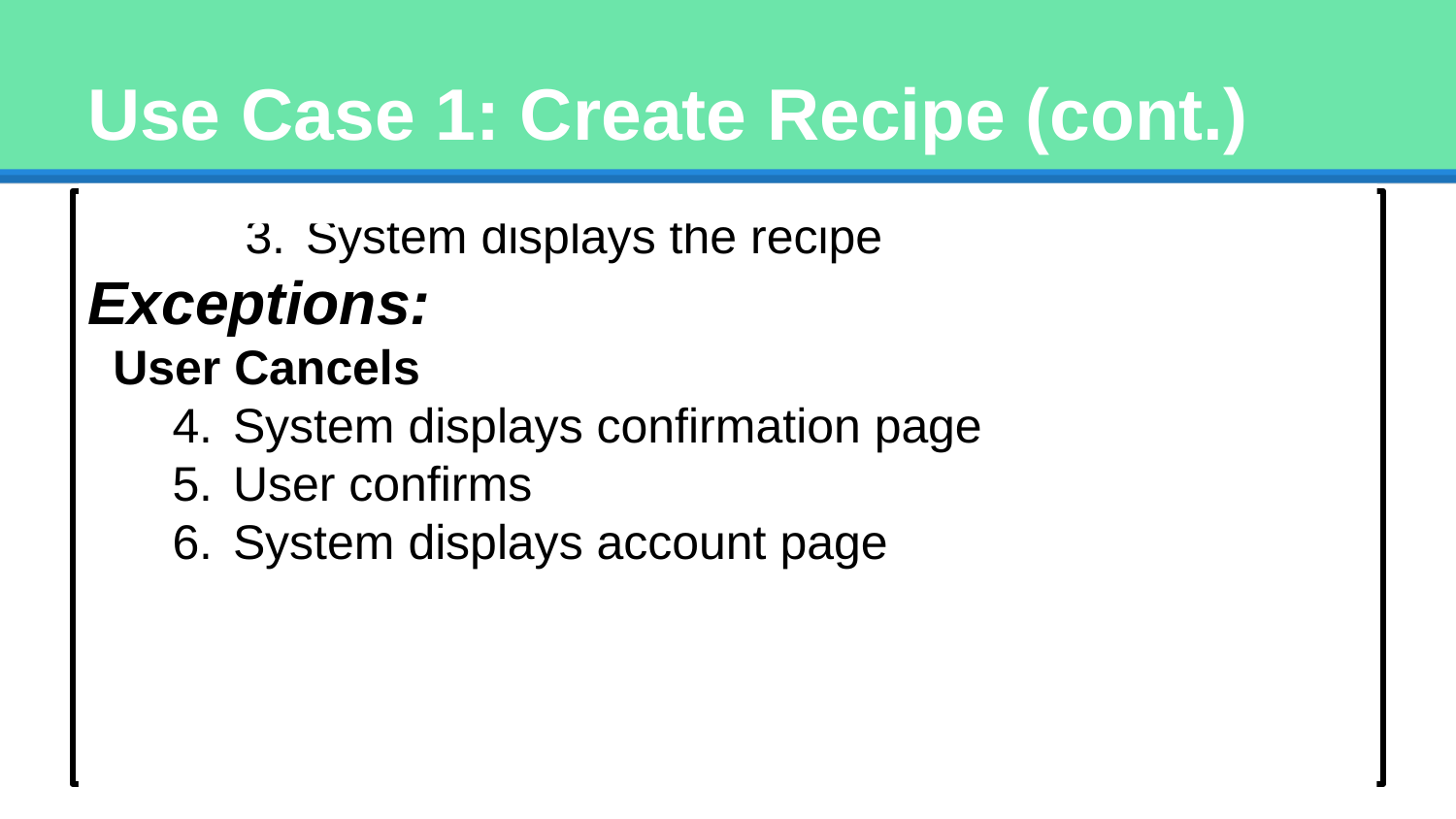

# Use Case 1: Create Recipe (cont.)

System displays the recipe
Exceptions:
 User Cancels
System displays confirmation page
User confirms
System displays account page